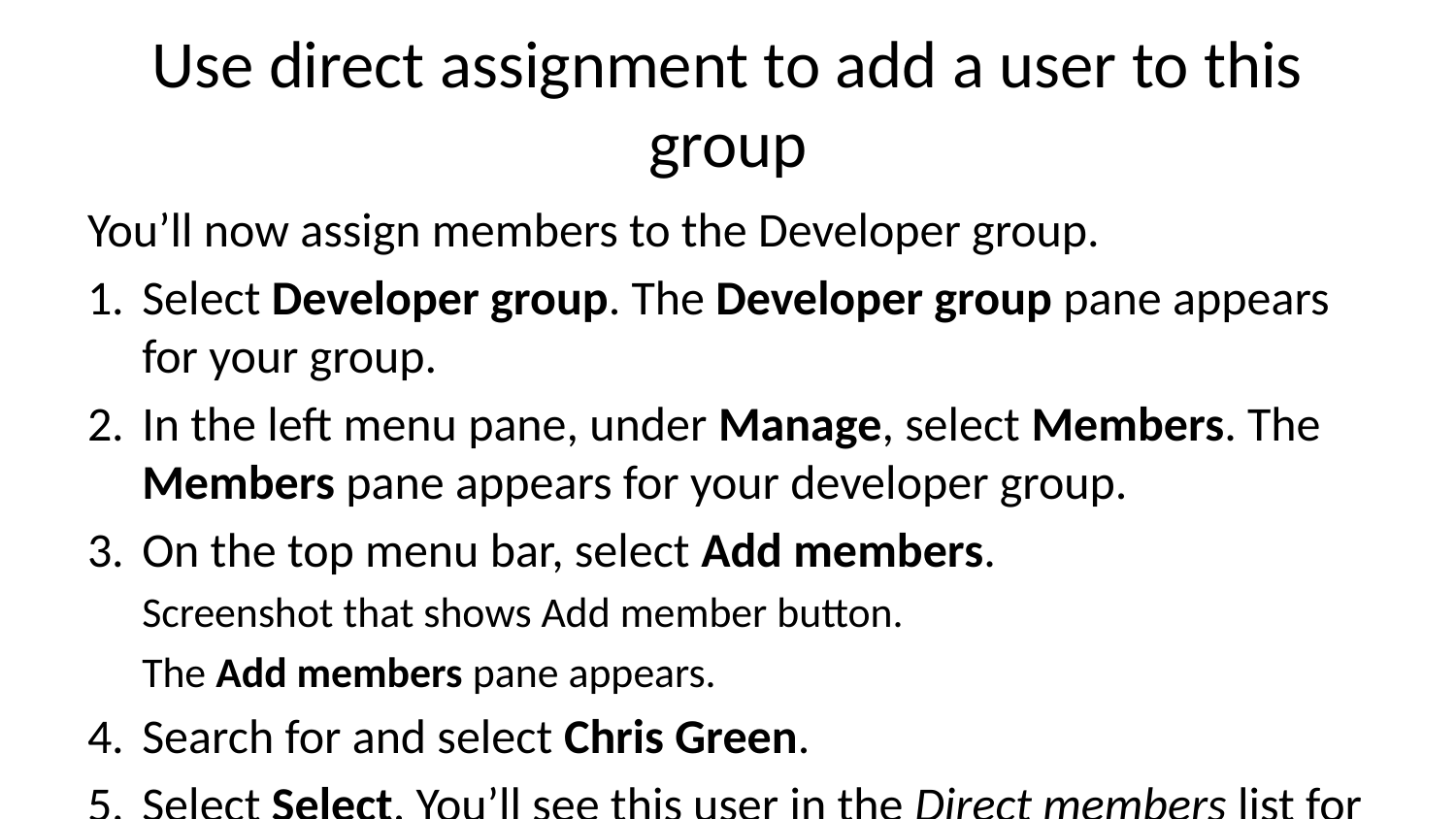

# Use direct assignment to add a user to this group
You’ll now assign members to the Developer group.
Select Developer group. The Developer group pane appears for your group.
In the left menu pane, under Manage, select Members. The Members pane appears for your developer group.
On the top menu bar, select Add members.
Screenshot that shows Add member button.
The Add members pane appears.
Search for and select Chris Green.
Select Select. You’ll see this user in the Direct members list for the Developers group in the Members pane.